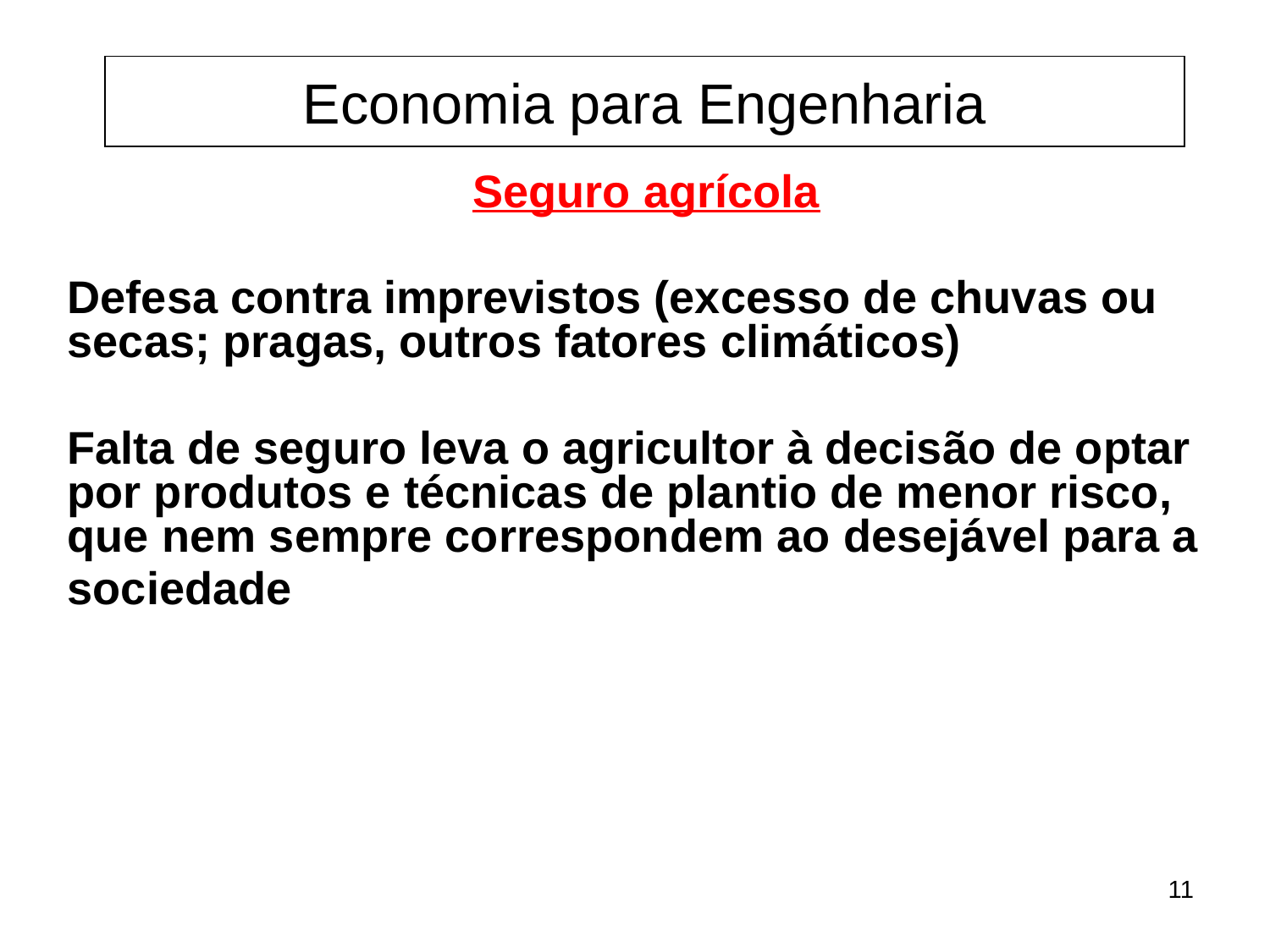

Economia para Engenharia
  Seguro agrícola

Defesa contra imprevistos (excesso de chuvas ou secas; pragas, outros fatores climáticos)

Falta de seguro leva o agricultor à decisão de optar por produtos e técnicas de plantio de menor risco, que nem sempre correspondem ao desejável para a
sociedade

11